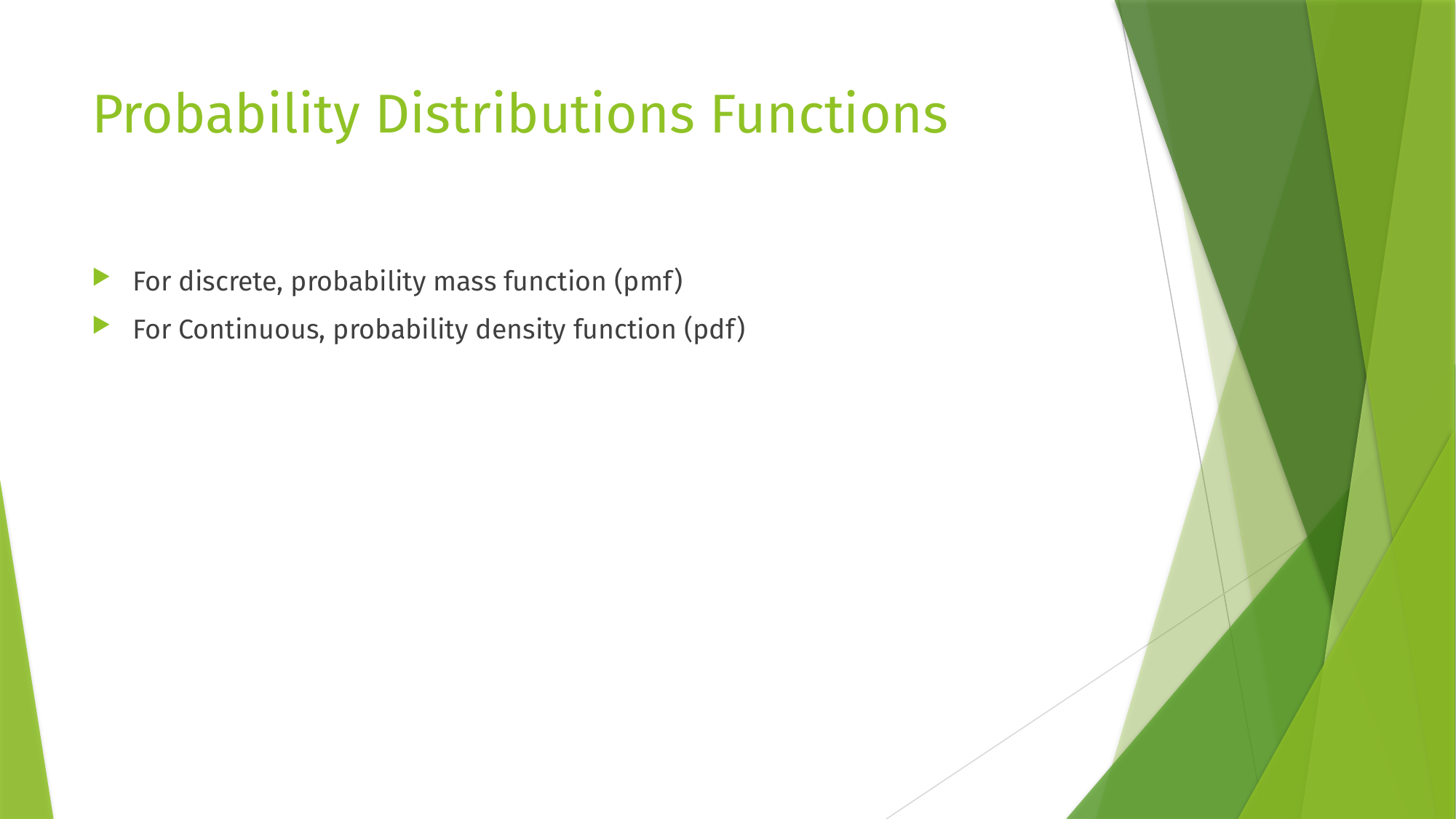

# Probability Distributions Functions
For discrete, probability mass function (pmf)
For Continuous, probability density function (pdf)